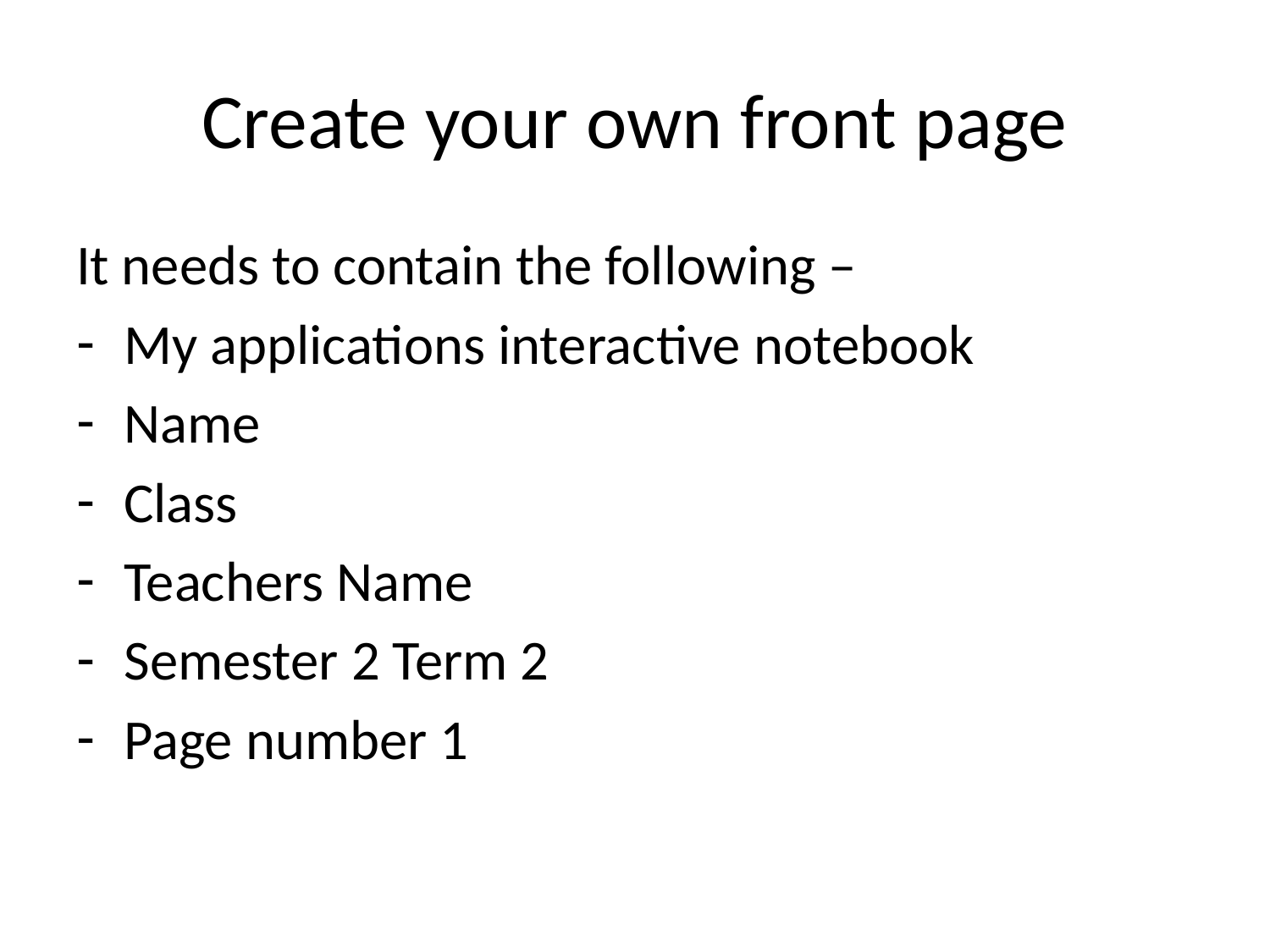

# Create your own front page
It needs to contain the following –
My applications interactive notebook
Name
Class
Teachers Name
Semester 2 Term 2
Page number 1